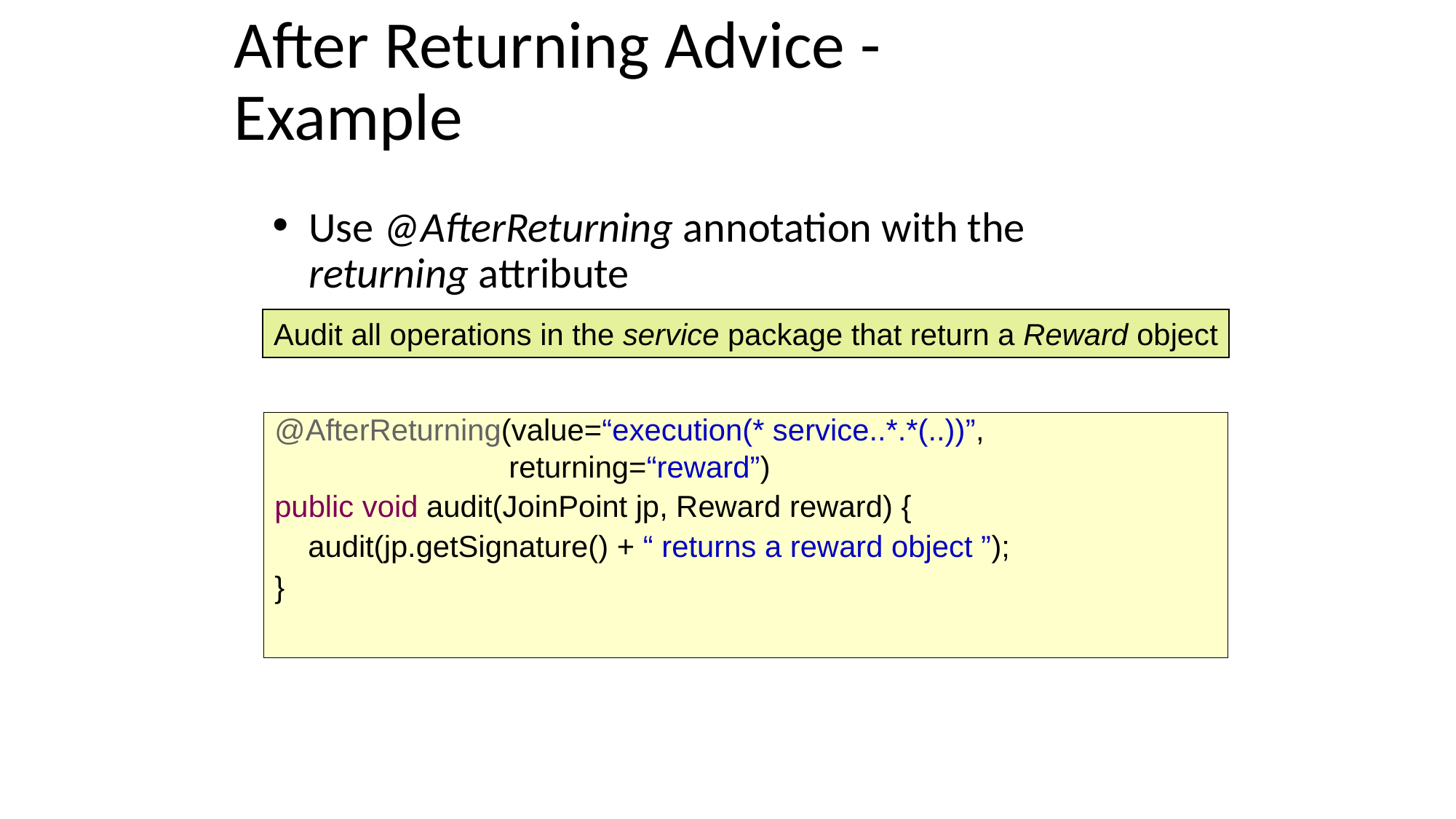

After Returning Advice - Example
Use @AfterReturning annotation with the returning attribute
Audit all operations in the service package that return a Reward object
@AfterReturning(value=“execution(* service..*.*(..))”,
                            returning=“reward”)
public void audit(JoinPoint jp, Reward reward) {
    audit(jp.getSignature() + “ returns a reward object ”);
}